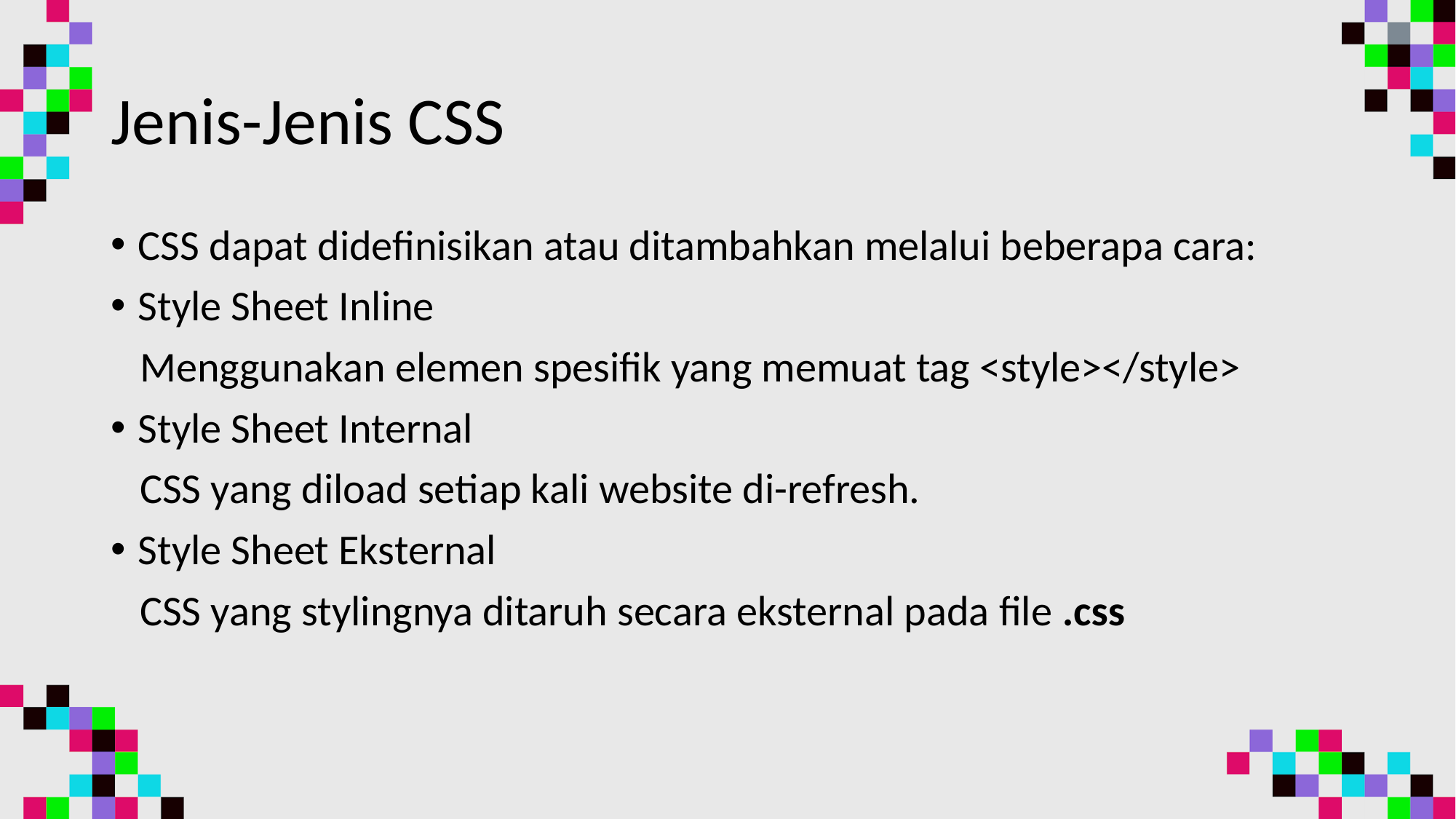

# Jenis-Jenis CSS
CSS dapat didefinisikan atau ditambahkan melalui beberapa cara:
Style Sheet Inline
   Menggunakan elemen spesifik yang memuat tag <style></style>
Style Sheet Internal
   CSS yang diload setiap kali website di-refresh.
Style Sheet Eksternal
   CSS yang stylingnya ditaruh secara eksternal pada file .css